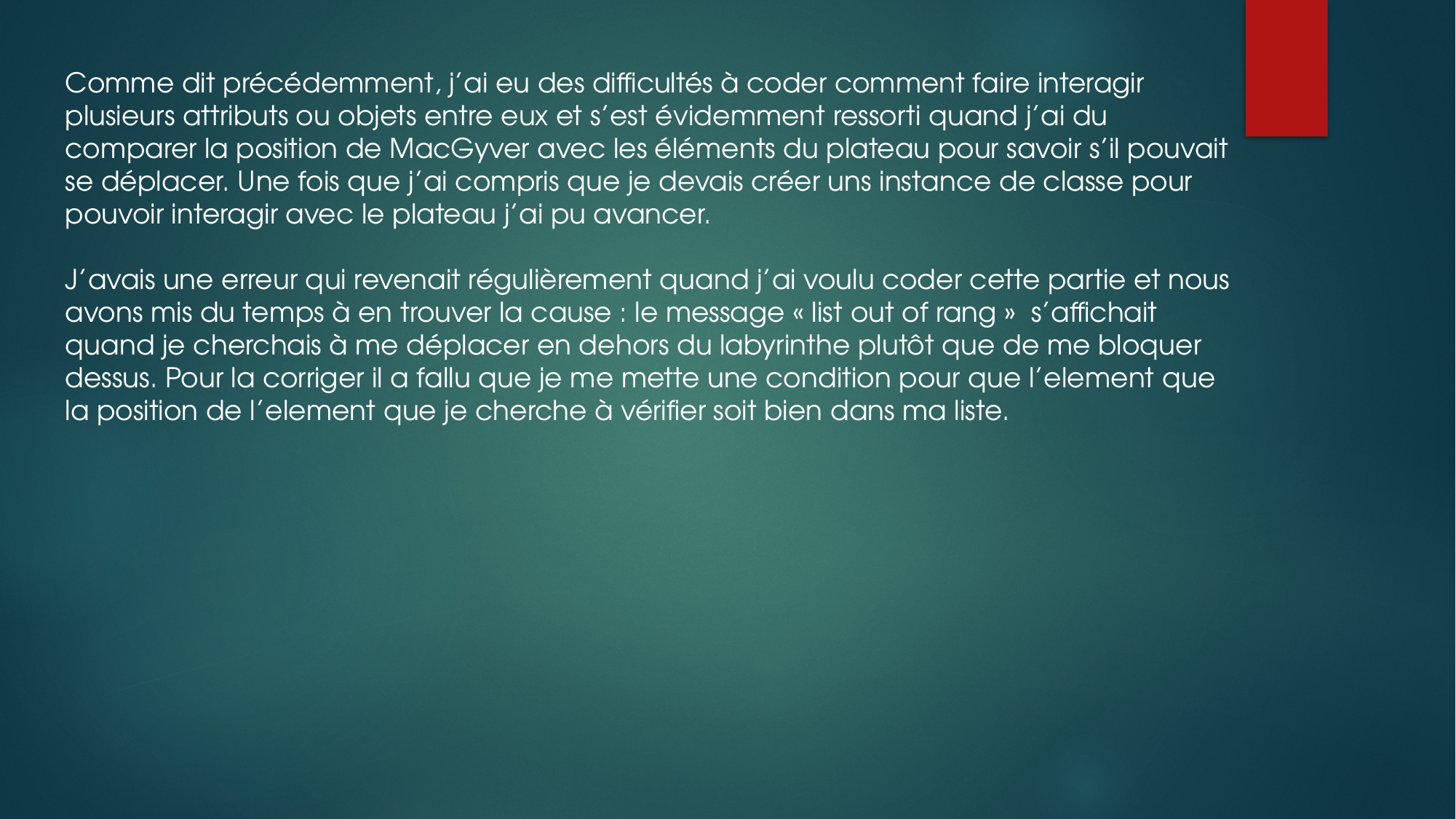

Comme dit précédemment, j’ai eu des difficultés à coder comment faire interagir plusieurs attributs ou objets entre eux et s’est évidemment ressorti quand j’ai du comparer la position de MacGyver avec les éléments du plateau pour savoir s’il pouvait se déplacer. Une fois que j’ai compris que je devais créer uns instance de classe pour pouvoir interagir avec le plateau j’ai pu avancer.

J’avais une erreur qui revenait régulièrement quand j’ai voulu coder cette partie et nous avons mis du temps à en trouver la cause : le message « list out of rang »  s’affichait quand je cherchais à me déplacer en dehors du labyrinthe plutôt que de me bloquer dessus. Pour la corriger il a fallu que je me mette une condition pour que l’element que la position de l’element que je cherche à vérifier soit bien dans ma liste.